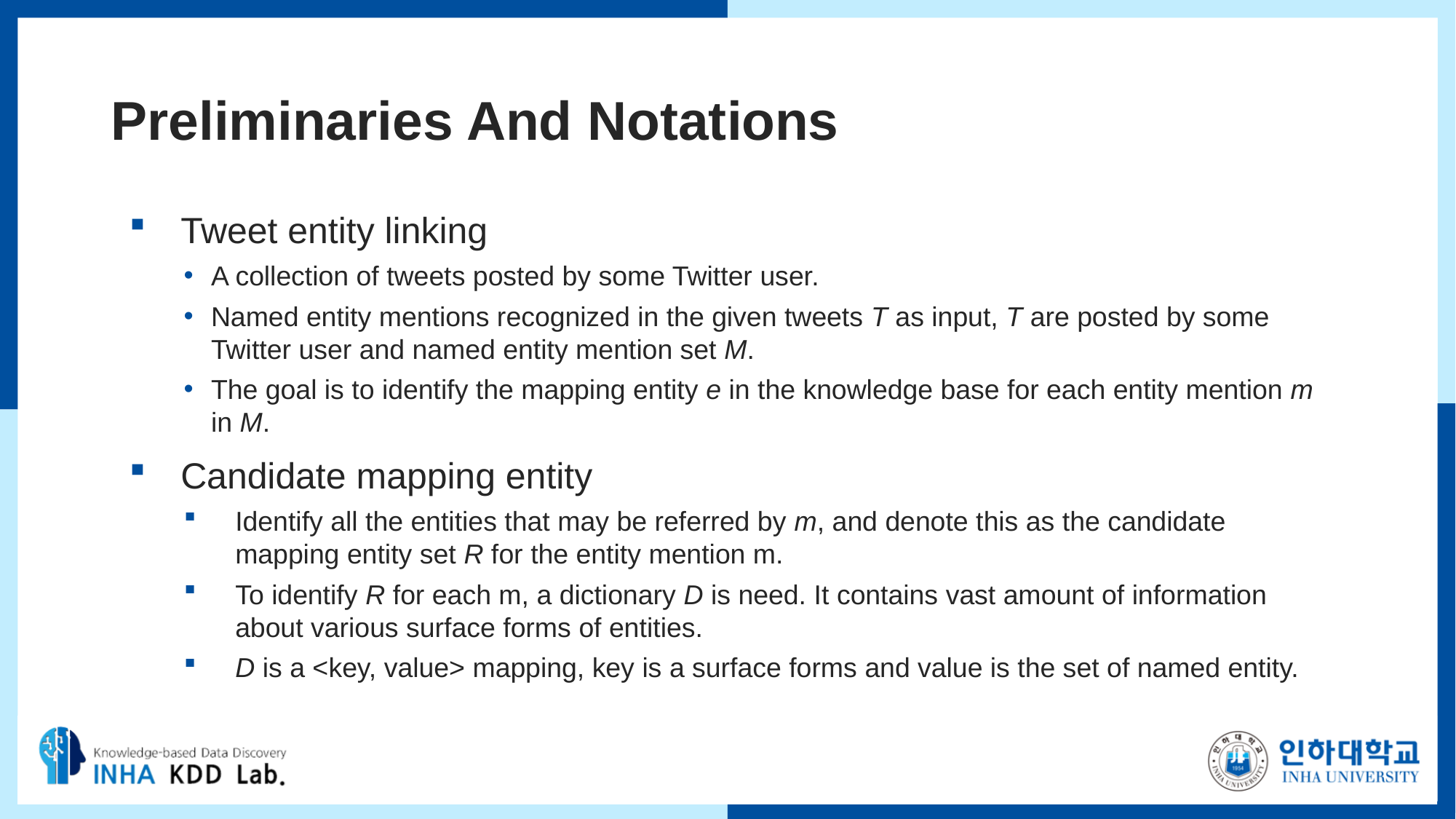

# Preliminaries And Notations
Tweet entity linking
A collection of tweets posted by some Twitter user.
Named entity mentions recognized in the given tweets T as input, T are posted by some Twitter user and named entity mention set M.
The goal is to identify the mapping entity e in the knowledge base for each entity mention m in M.
Candidate mapping entity
Identify all the entities that may be referred by m, and denote this as the candidate mapping entity set R for the entity mention m.
To identify R for each m, a dictionary D is need. It contains vast amount of information about various surface forms of entities.
D is a <key, value> mapping, key is a surface forms and value is the set of named entity.
6